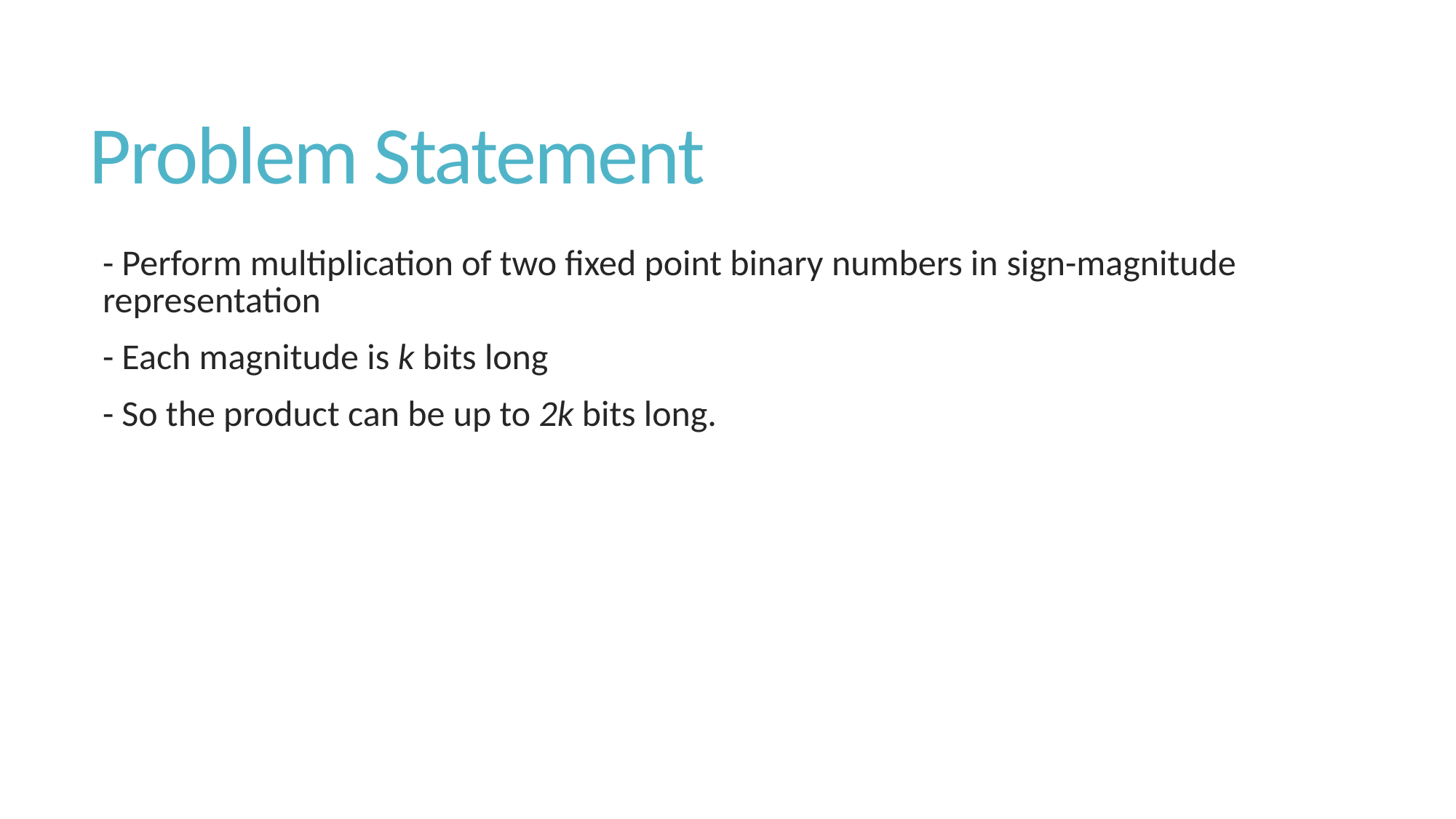

# Problem Statement
- Perform multiplication of two fixed point binary numbers in sign-magnitude representation
- Each magnitude is k bits long
- So the product can be up to 2k bits long.